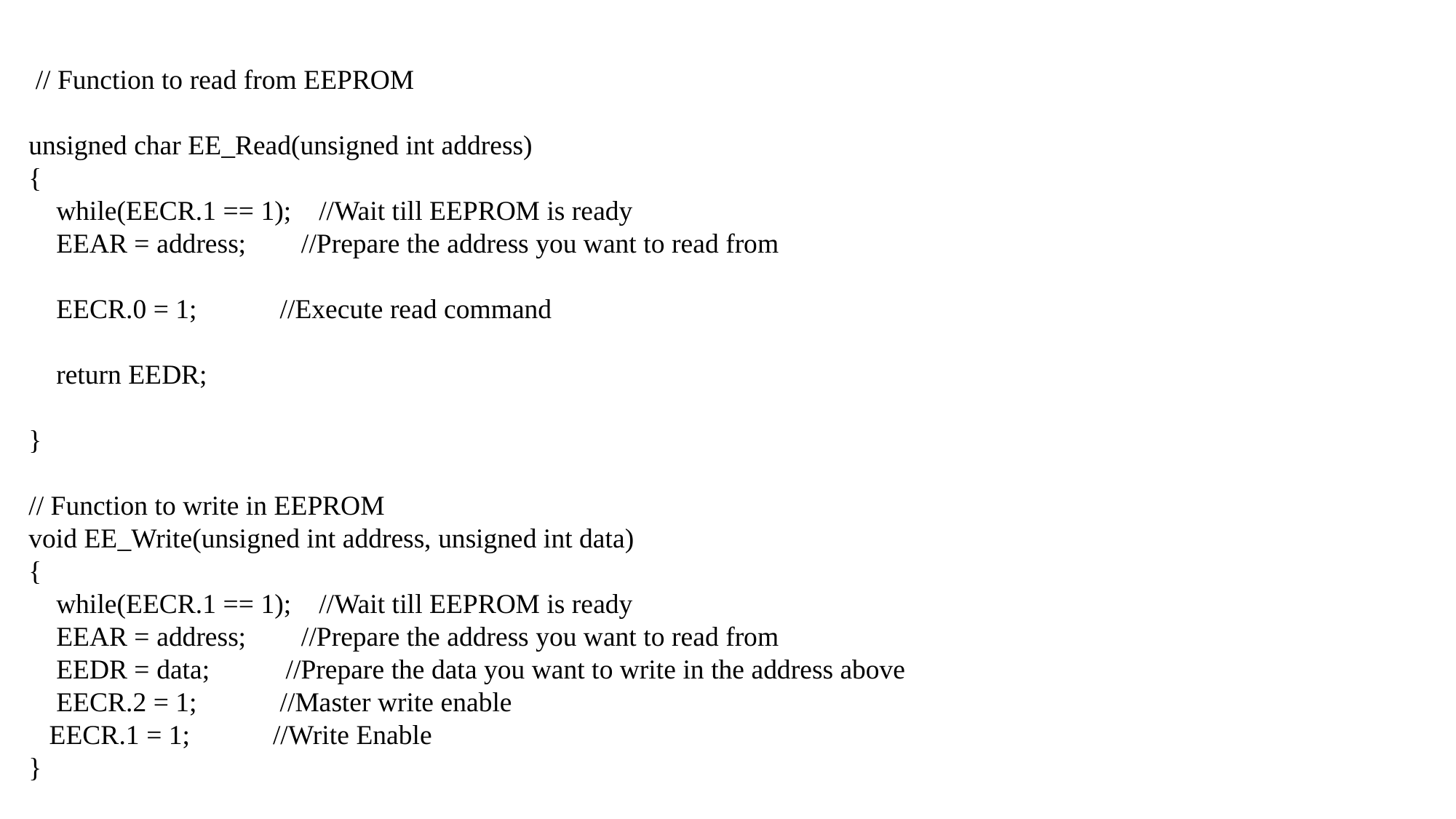

// Function to read from EEPROM

unsigned char EE_Read(unsigned int address)
{
    while(EECR.1 == 1);    //Wait till EEPROM is ready
    EEAR = address;        //Prepare the address you want to read from

    EECR.0 = 1;            //Execute read command

    return EEDR;

}

// Function to write in EEPROM
void EE_Write(unsigned int address, unsigned int data)
{
    while(EECR.1 == 1);    //Wait till EEPROM is ready
    EEAR = address;        //Prepare the address you want to read from
    EEDR = data;           //Prepare the data you want to write in the address above
    EECR.2 = 1;            //Master write enable
   EECR.1 = 1;            //Write Enable
}